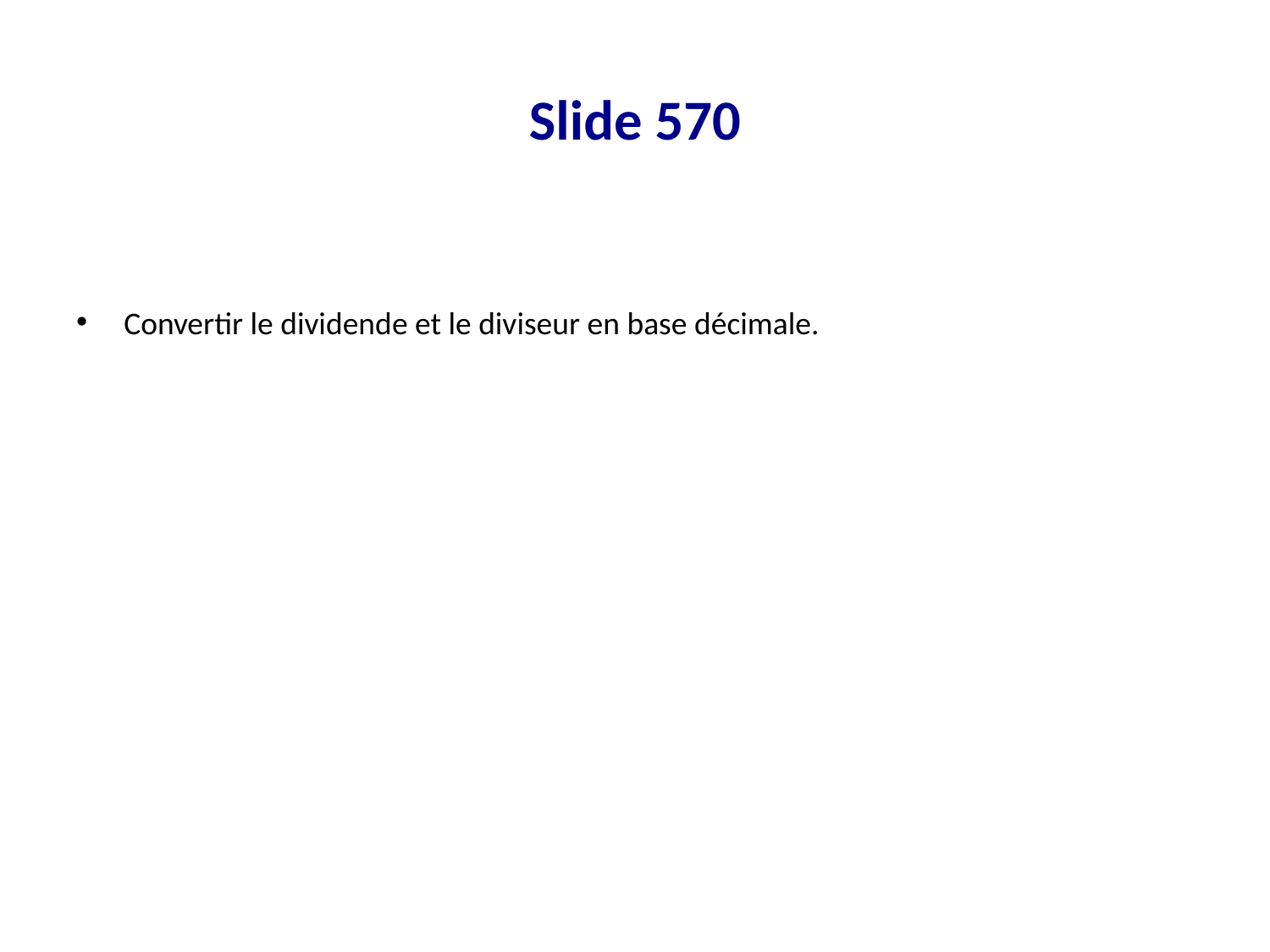

# Slide 570

Convertir le dividende et le diviseur en base décimale.